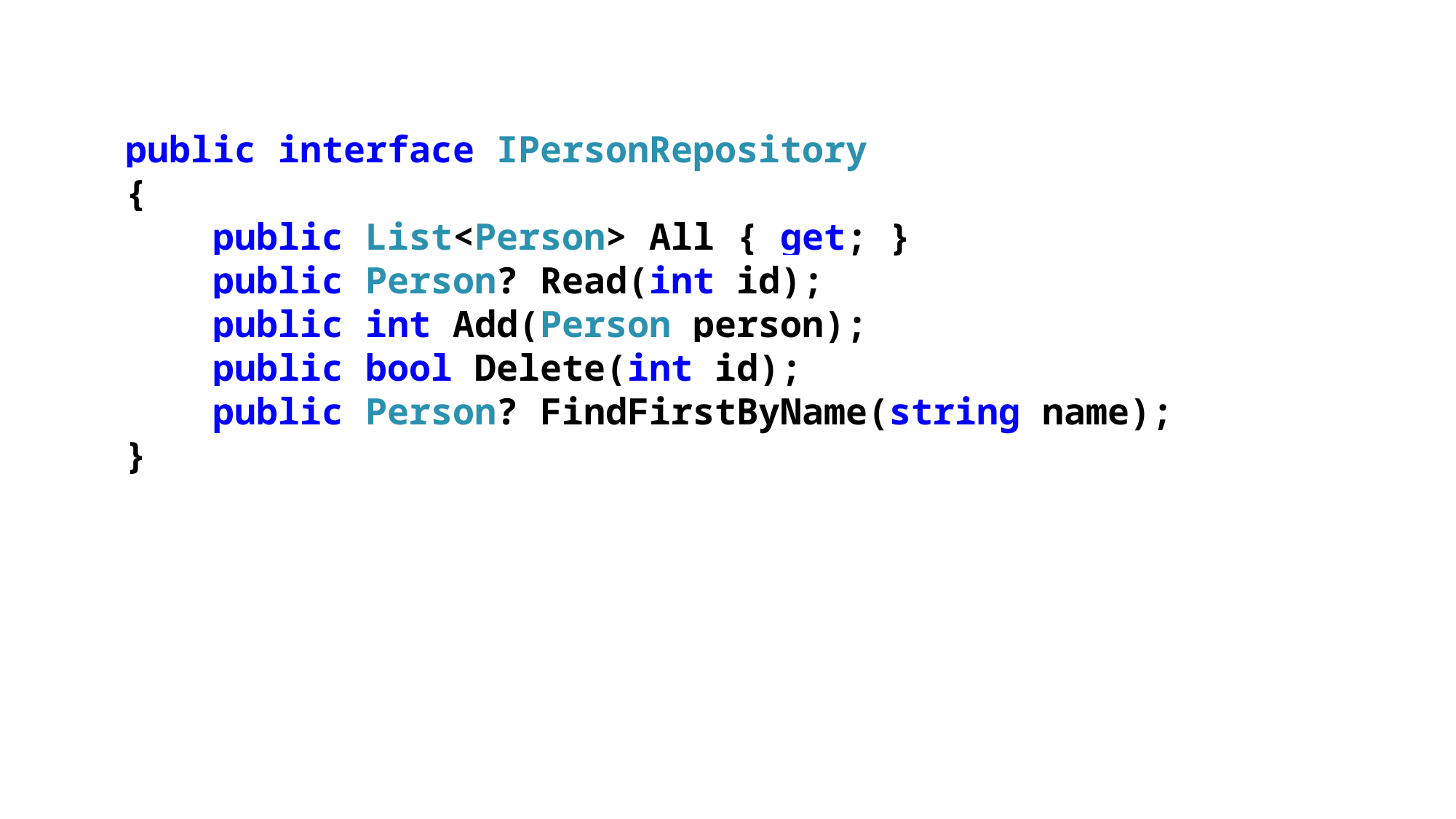

public interface IPersonRepository
{
    public List<Person> All { get; }
    public Person? Read(int id);
    public int Add(Person person);
    public bool Delete(int id);
    public Person? FindFirstByName(string name);
}